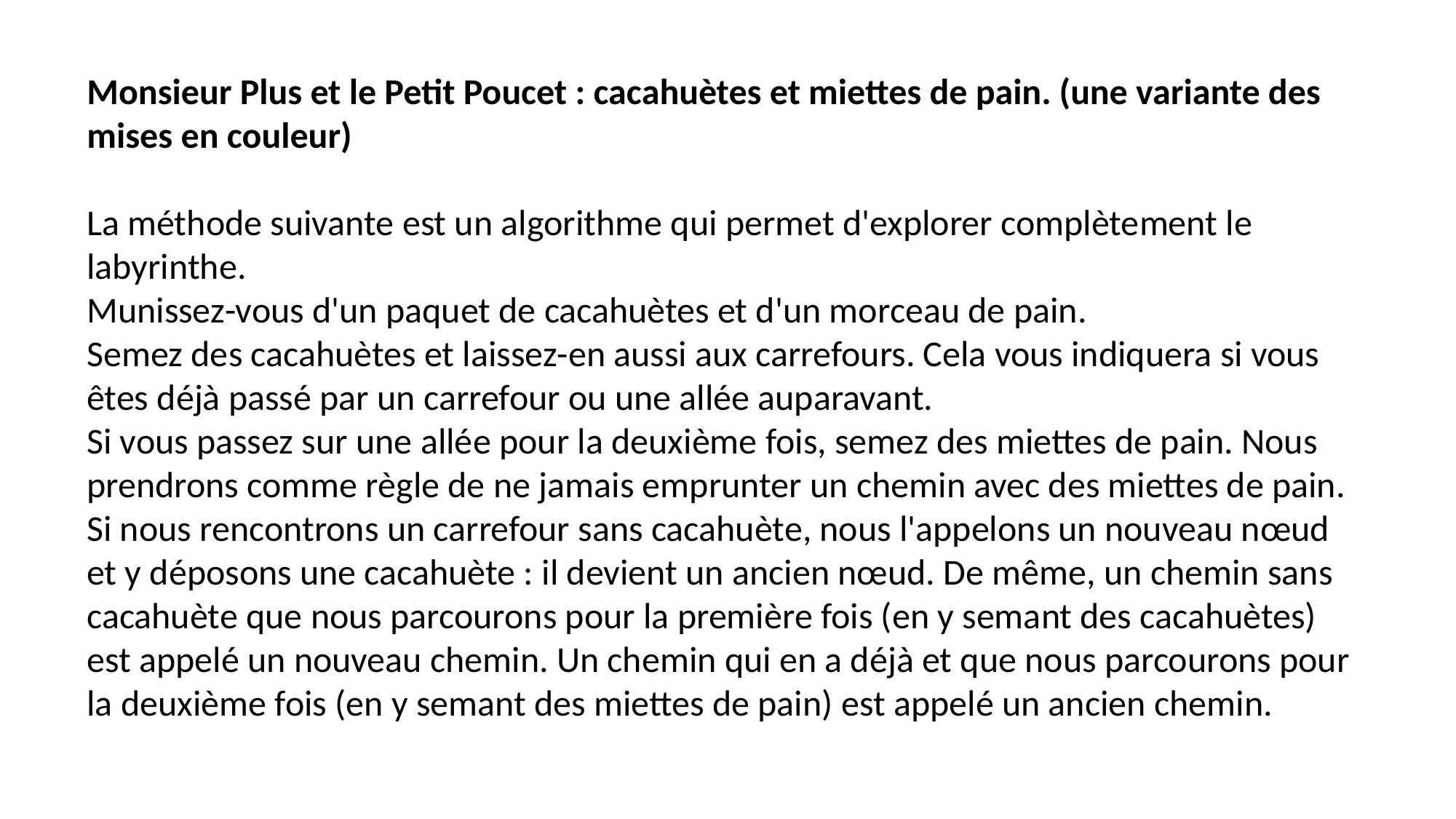

Monsieur Plus et le Petit Poucet : cacahuètes et miettes de pain. (une variante des mises en couleur)

La méthode suivante est un algorithme qui permet d'explorer complètement le labyrinthe.
Munissez-vous d'un paquet de cacahuètes et d'un morceau de pain.
Semez des cacahuètes et laissez-en aussi aux carrefours. Cela vous indiquera si vous êtes déjà passé par un carrefour ou une allée auparavant.
Si vous passez sur une allée pour la deuxième fois, semez des miettes de pain. Nous prendrons comme règle de ne jamais emprunter un chemin avec des miettes de pain.
Si nous rencontrons un carrefour sans cacahuète, nous l'appelons un nouveau nœud et y déposons une cacahuète : il devient un ancien nœud. De même, un chemin sans cacahuète que nous parcourons pour la première fois (en y semant des cacahuètes) est appelé un nouveau chemin. Un chemin qui en a déjà et que nous parcourons pour la deuxième fois (en y semant des miettes de pain) est appelé un ancien chemin.